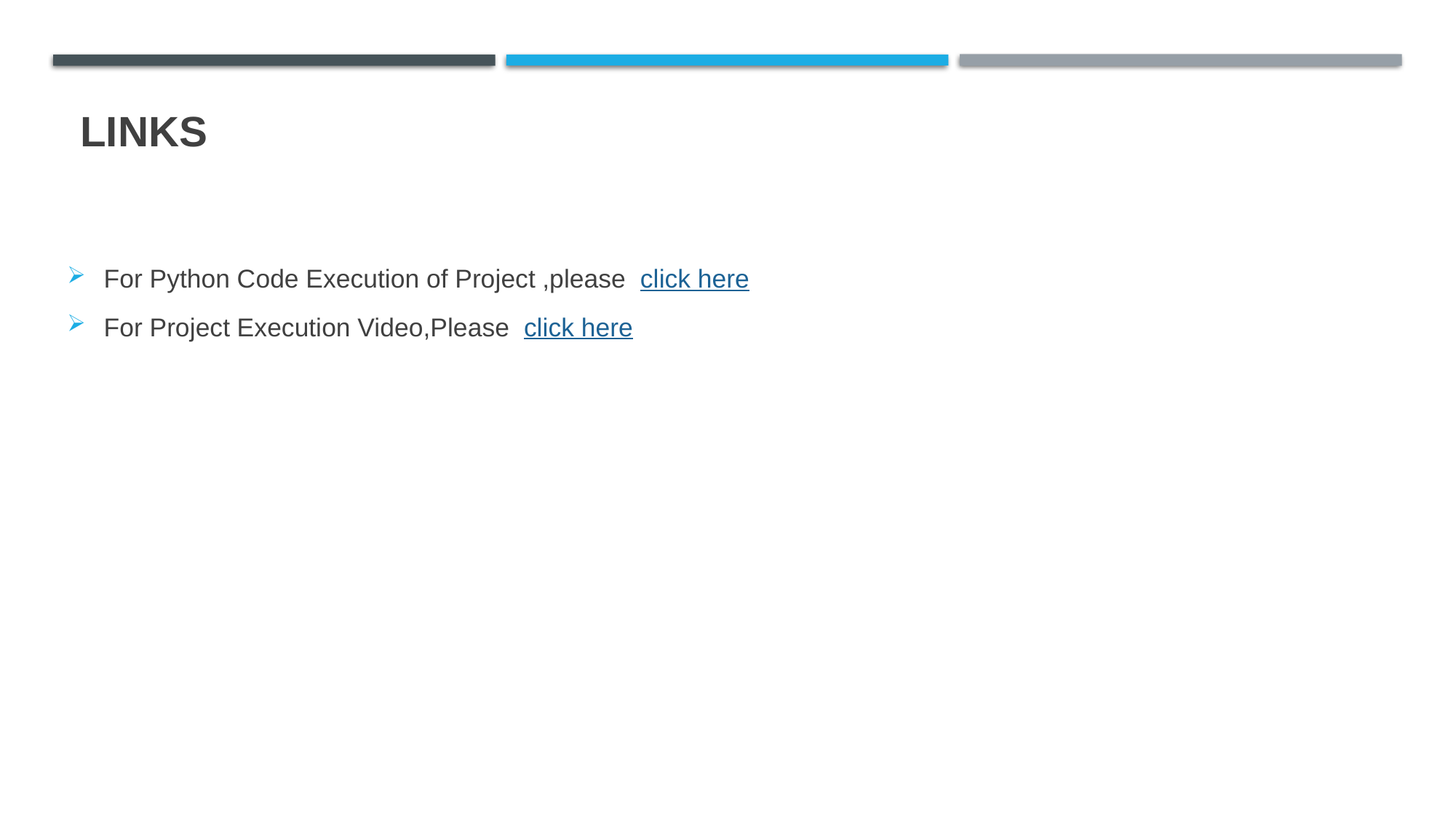

# links
For Python Code Execution of Project ,please  click here
For Project Execution Video,Please  click here